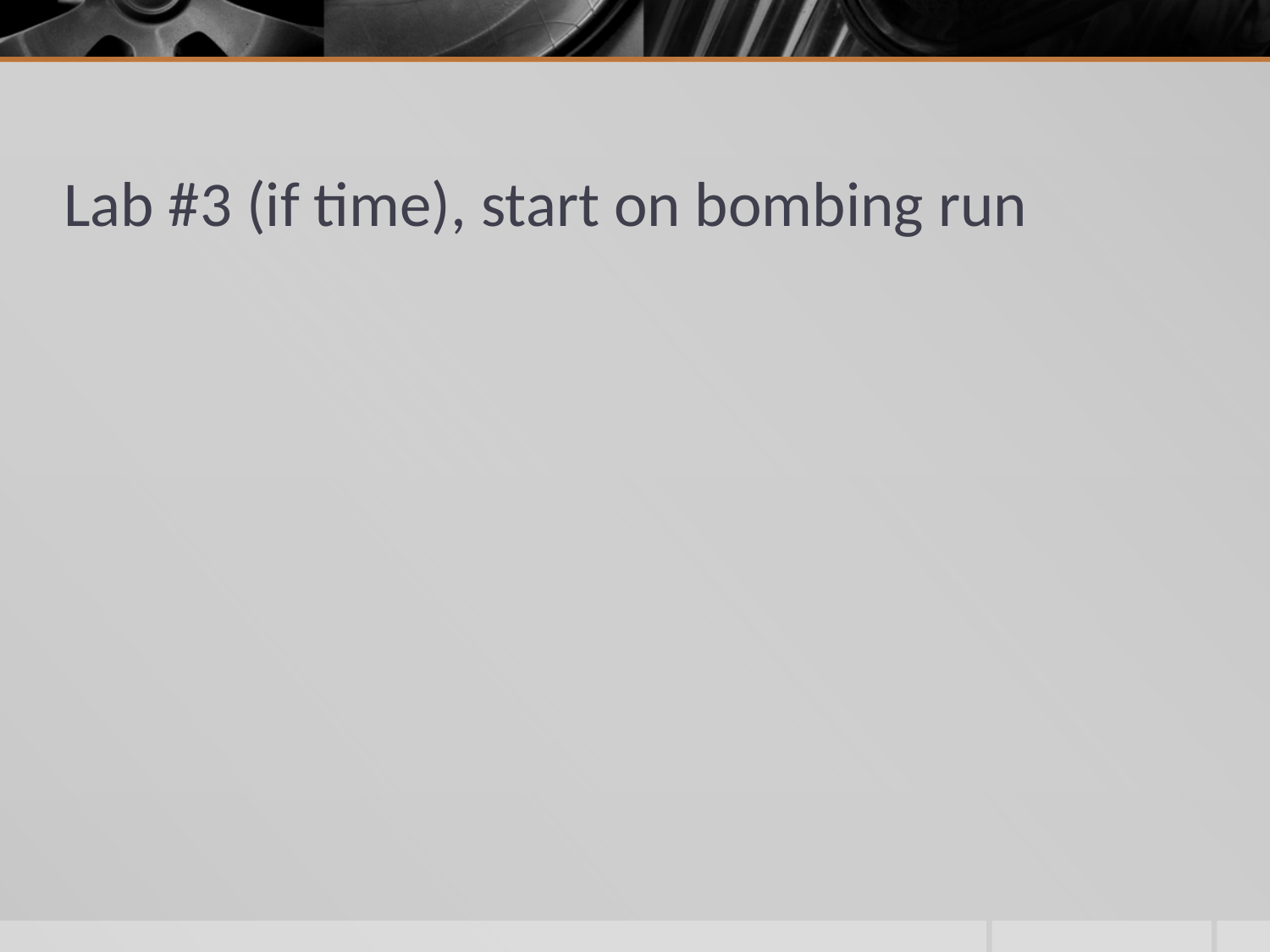

# Lab #3 (if time), start on bombing run